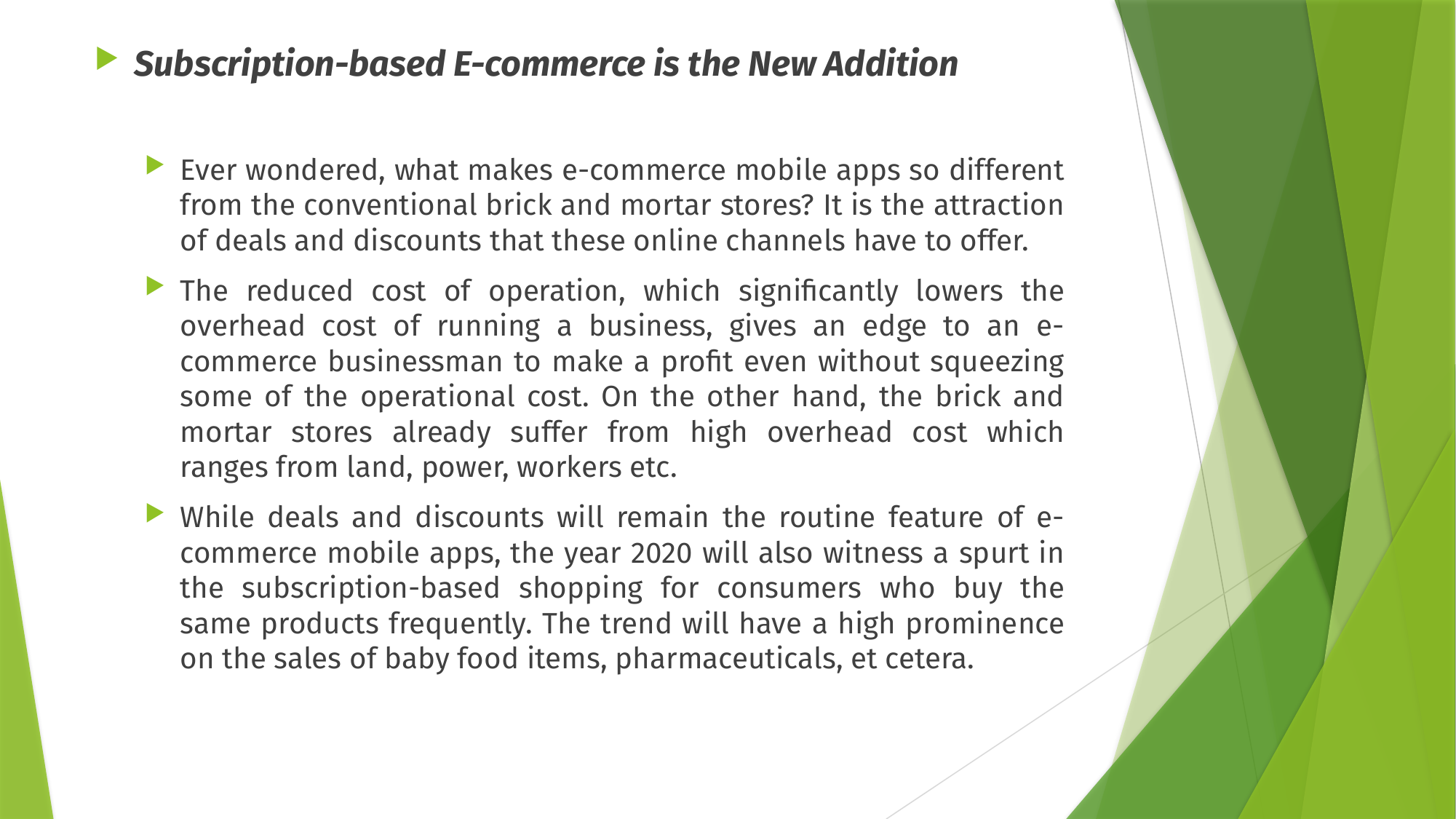

Subscription-based E-commerce is the New Addition

Ever wondered, what makes e-commerce mobile apps so different from the conventional brick and mortar stores? It is the attraction of deals and discounts that these online channels have to offer.
The reduced cost of operation, which significantly lowers the overhead cost of running a business, gives an edge to an e-commerce businessman to make a profit even without squeezing some of the operational cost. On the other hand, the brick and mortar stores already suffer from high overhead cost which ranges from land, power, workers etc.
While deals and discounts will remain the routine feature of e-commerce mobile apps, the year 2020 will also witness a spurt in the subscription-based shopping for consumers who buy the same products frequently. The trend will have a high prominence on the sales of baby food items, pharmaceuticals, et cetera.